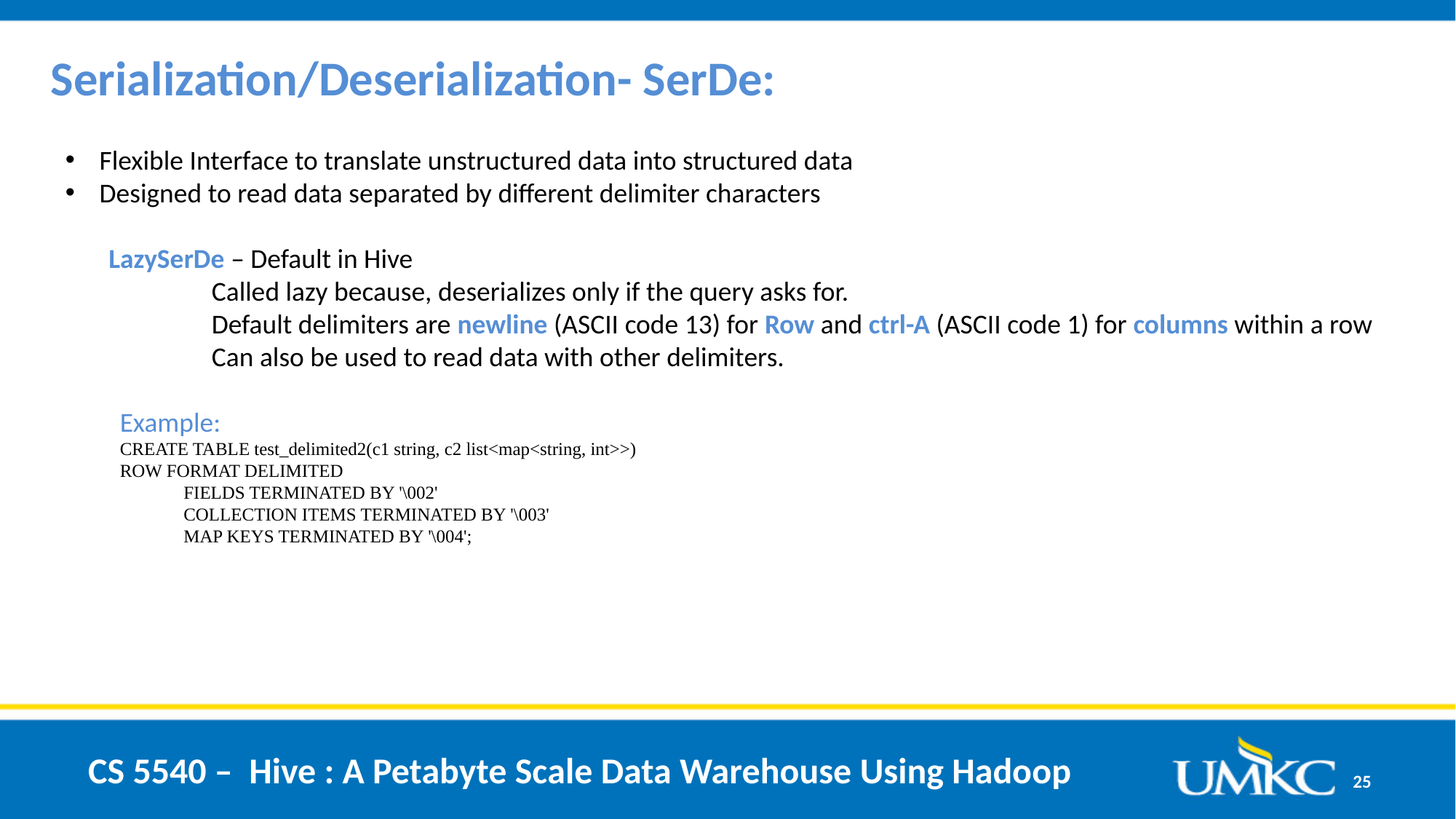

Serialization/Deserialization- SerDe:
Flexible Interface to translate unstructured data into structured data
Designed to read data separated by different delimiter characters

       LazySerDe – Default in Hive
	      Called lazy because, deserializes only if the query asks for.
	      Default delimiters are newline (ASCII code 13) for Row and ctrl-A (ASCII code 1) for columns within a row
	      Can also be used to read data with other delimiters.

	Example:
CREATE TABLE test_delimited2(c1 string, c2 list<map<string, int>>)
ROW FORMAT DELIMITED
              FIELDS TERMINATED BY '\002'
              COLLECTION ITEMS TERMINATED BY '\003'
              MAP KEYS TERMINATED BY '\004';
CS 5540 –  Hive : A Petabyte Scale Data Warehouse Using Hadoop
25